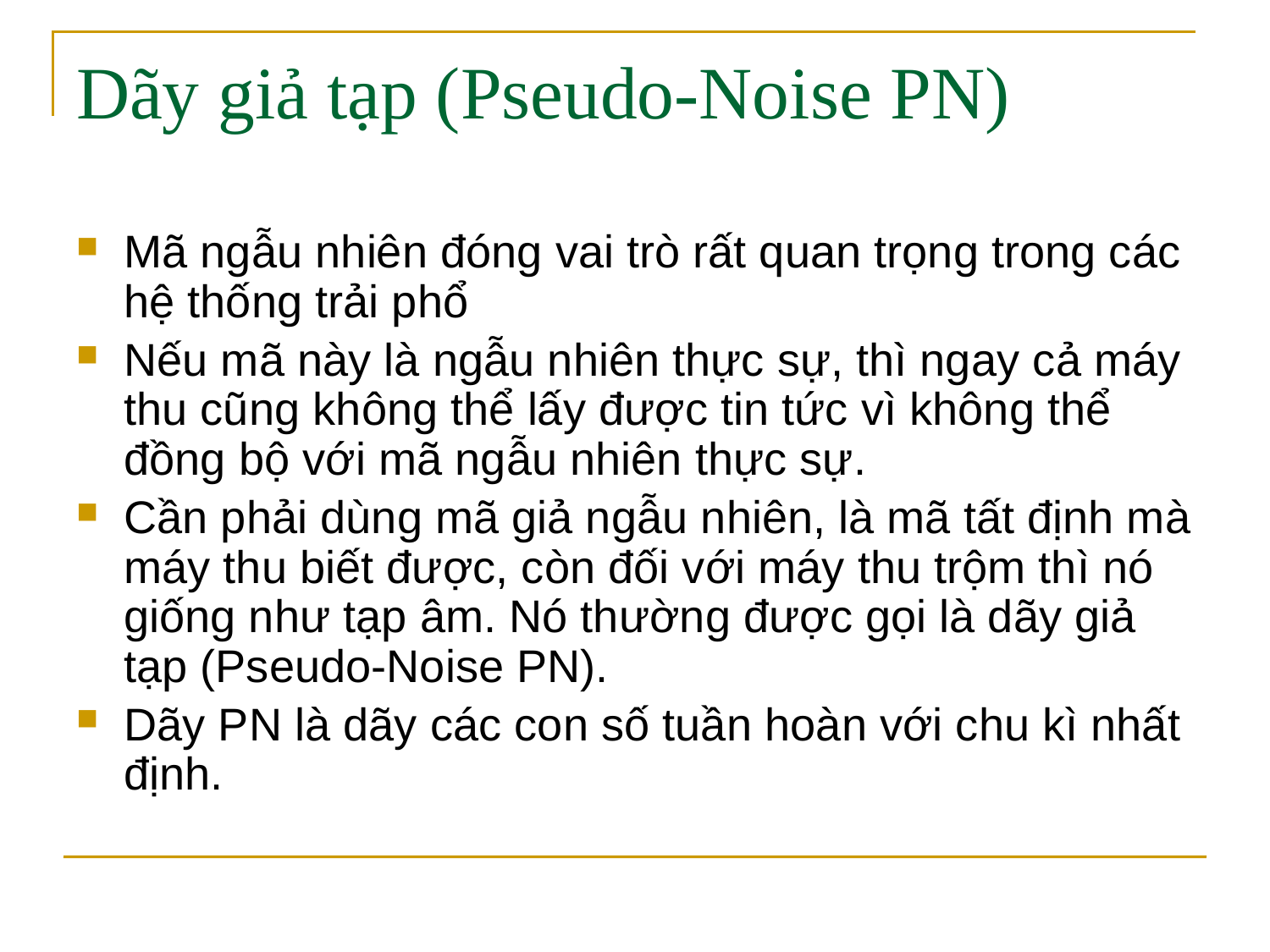

# Dãy giả tạp (Pseudo-Noise PN)
Mã ngẫu nhiên đóng vai trò rất quan trọng trong các hệ thống trải phổ
Nếu mã này là ngẫu nhiên thực sự, thì ngay cả máy thu cũng không thể lấy được tin tức vì không thể đồng bộ với mã ngẫu nhiên thực sự.
Cần phải dùng mã giả ngẫu nhiên, là mã tất định mà máy thu biết được, còn đối với máy thu trộm thì nó giống như tạp âm. Nó thường được gọi là dãy giả tạp (Pseudo-Noise PN).
Dãy PN là dãy các con số tuần hoàn với chu kì nhất định.